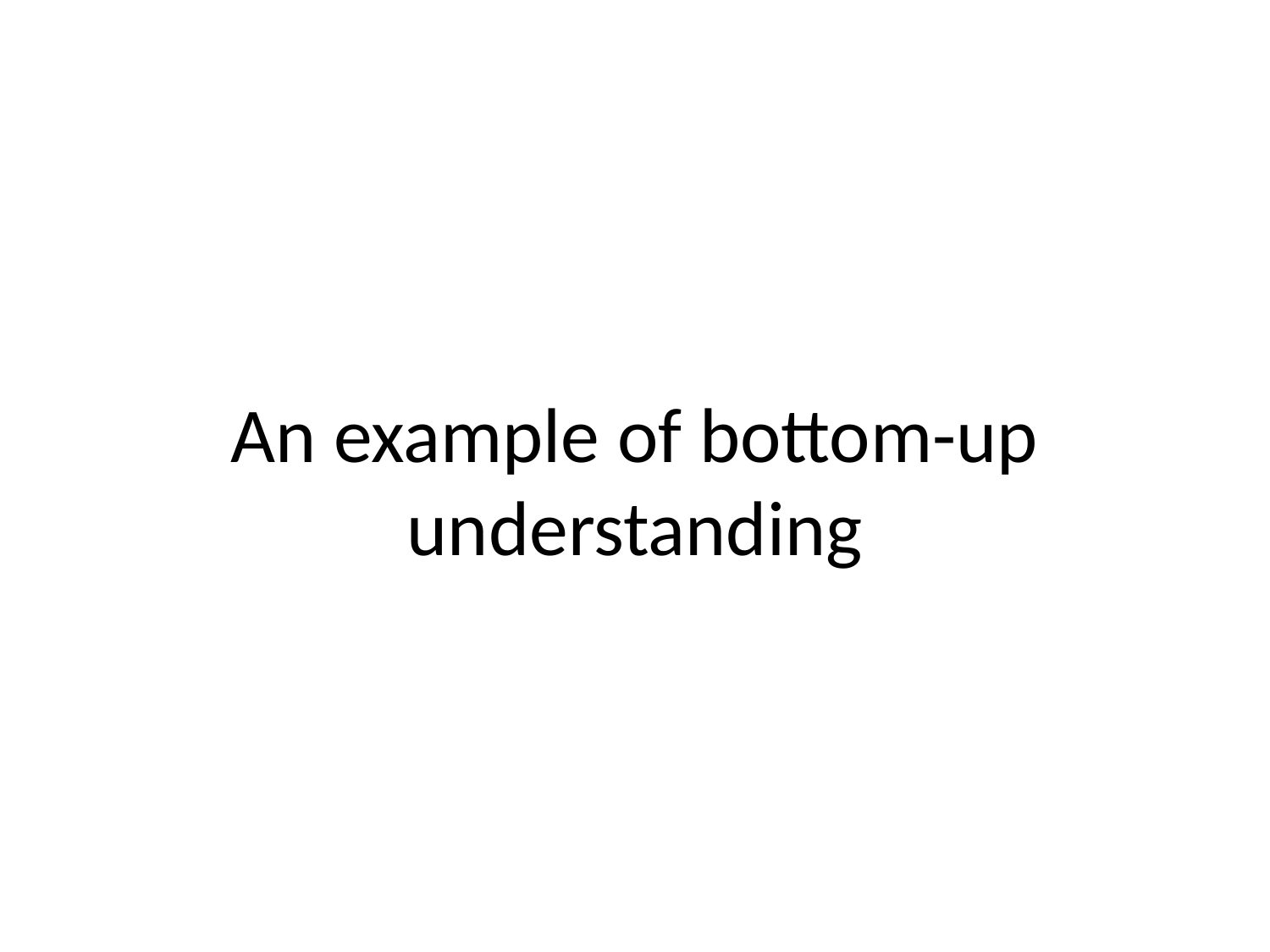

Joint Advanced Workshop on Multiscale Modelling for Characterization and Basic Understanding of Radiation Damage Mechanisms in Materials
International Centre for Theoretical Physics and International Atomic Energy Agency
Trieste, Italy, 12-23 April, 2010
# An example of bottom-up understanding